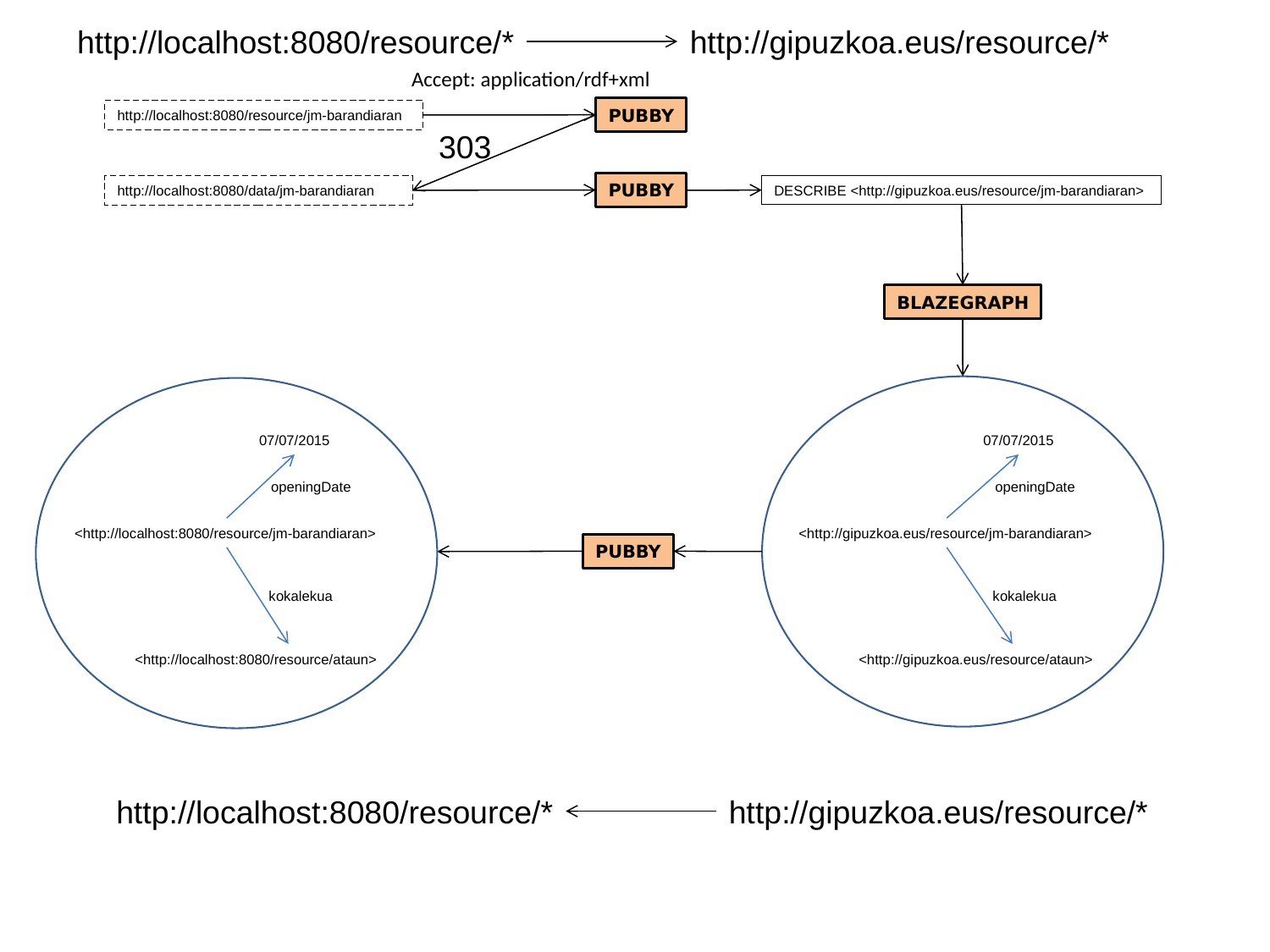

http://localhost:8080/resource/*
http://gipuzkoa.eus/resource/*
Accept: application/rdf+xml
PUBBY
http://localhost:8080/resource/jm-barandiaran
303
PUBBY
DESCRIBE <http://gipuzkoa.eus/resource/jm-barandiaran>
http://localhost:8080/data/jm-barandiaran
BLAZEGRAPH

07/07/2015
07/07/2015
openingDate
openingDate
<http://localhost:8080/resource/jm-barandiaran>
<http://gipuzkoa.eus/resource/jm-barandiaran>
PUBBY
kokalekua
kokalekua
<http://localhost:8080/resource/ataun>
<http://gipuzkoa.eus/resource/ataun>
http://localhost:8080/resource/*
http://gipuzkoa.eus/resource/*